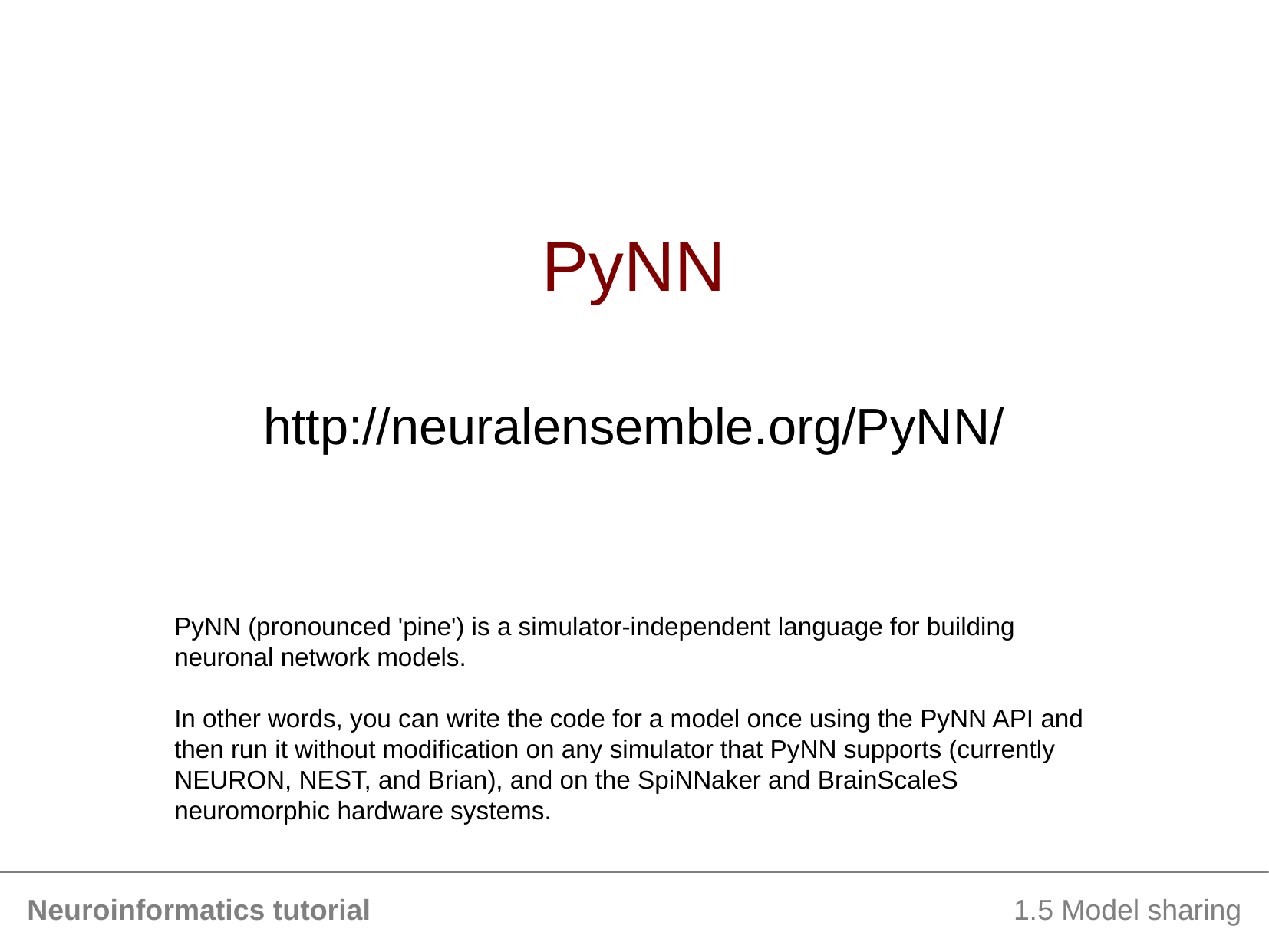

# PyNN
http://neuralensemble.org/PyNN/
PyNN (pronounced 'pine') is a simulator-independent language for building neuronal network models.

In other words, you can write the code for a model once using the PyNN API and then run it without modification on any simulator that PyNN supports (currently NEURON, NEST, and Brian), and on the SpiNNaker and BrainScaleS neuromorphic hardware systems.
Neuroinformatics tutorial
1.5 Model sharing